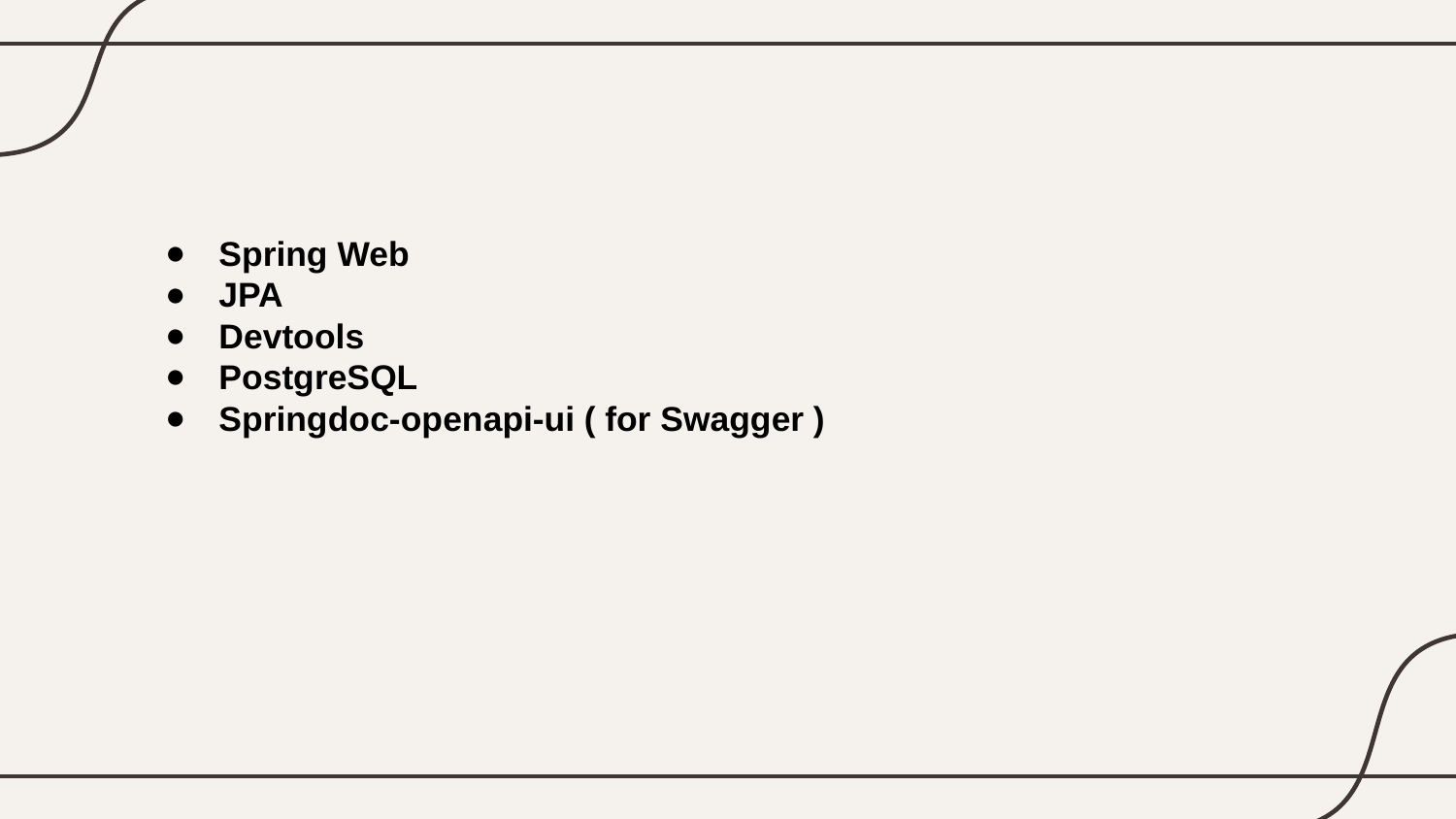

Spring Web
JPA
Devtools
PostgreSQL
Springdoc-openapi-ui ( for Swagger )